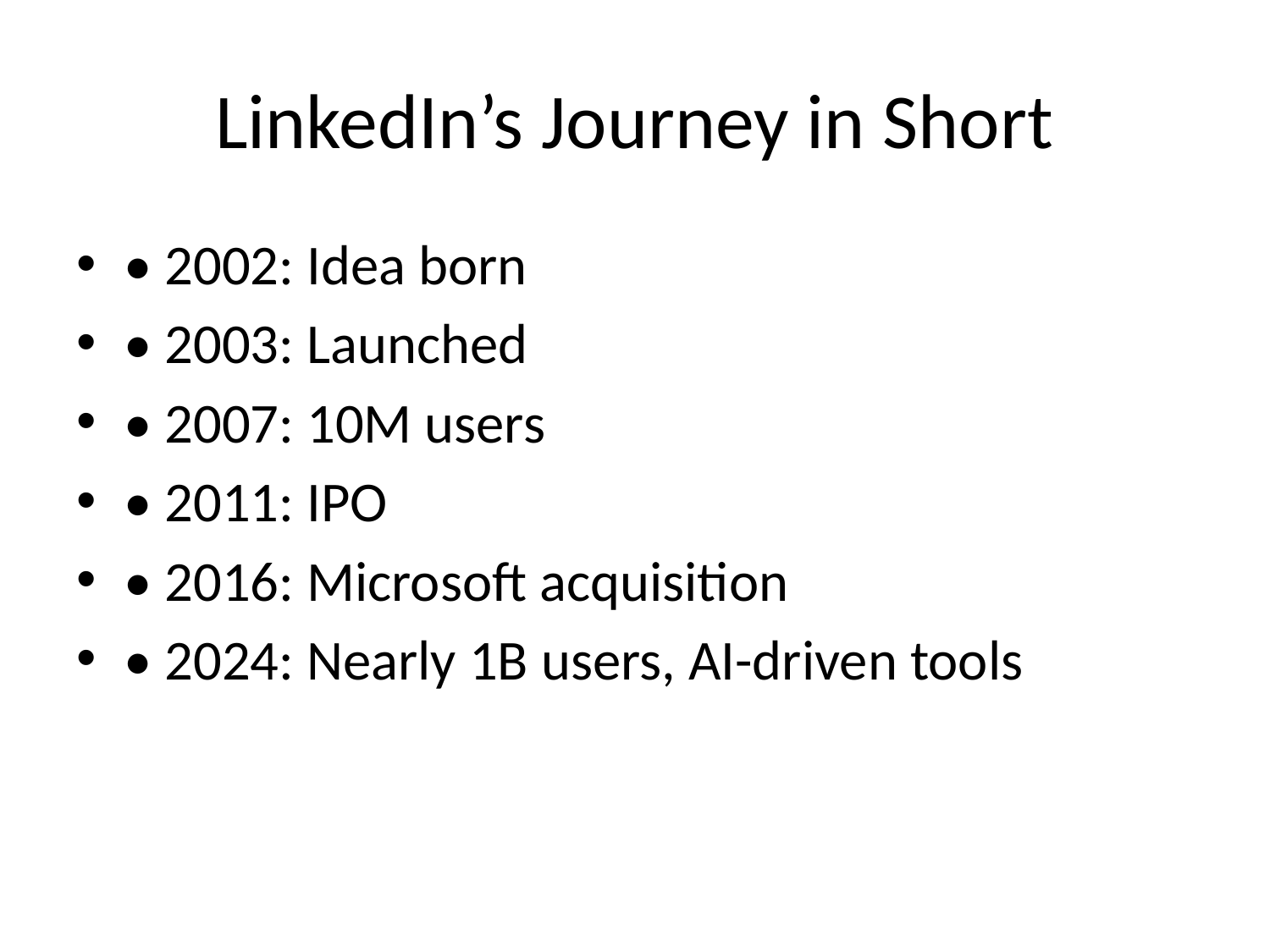

# LinkedIn’s Journey in Short
• 2002: Idea born
• 2003: Launched
• 2007: 10M users
• 2011: IPO
• 2016: Microsoft acquisition
• 2024: Nearly 1B users, AI-driven tools